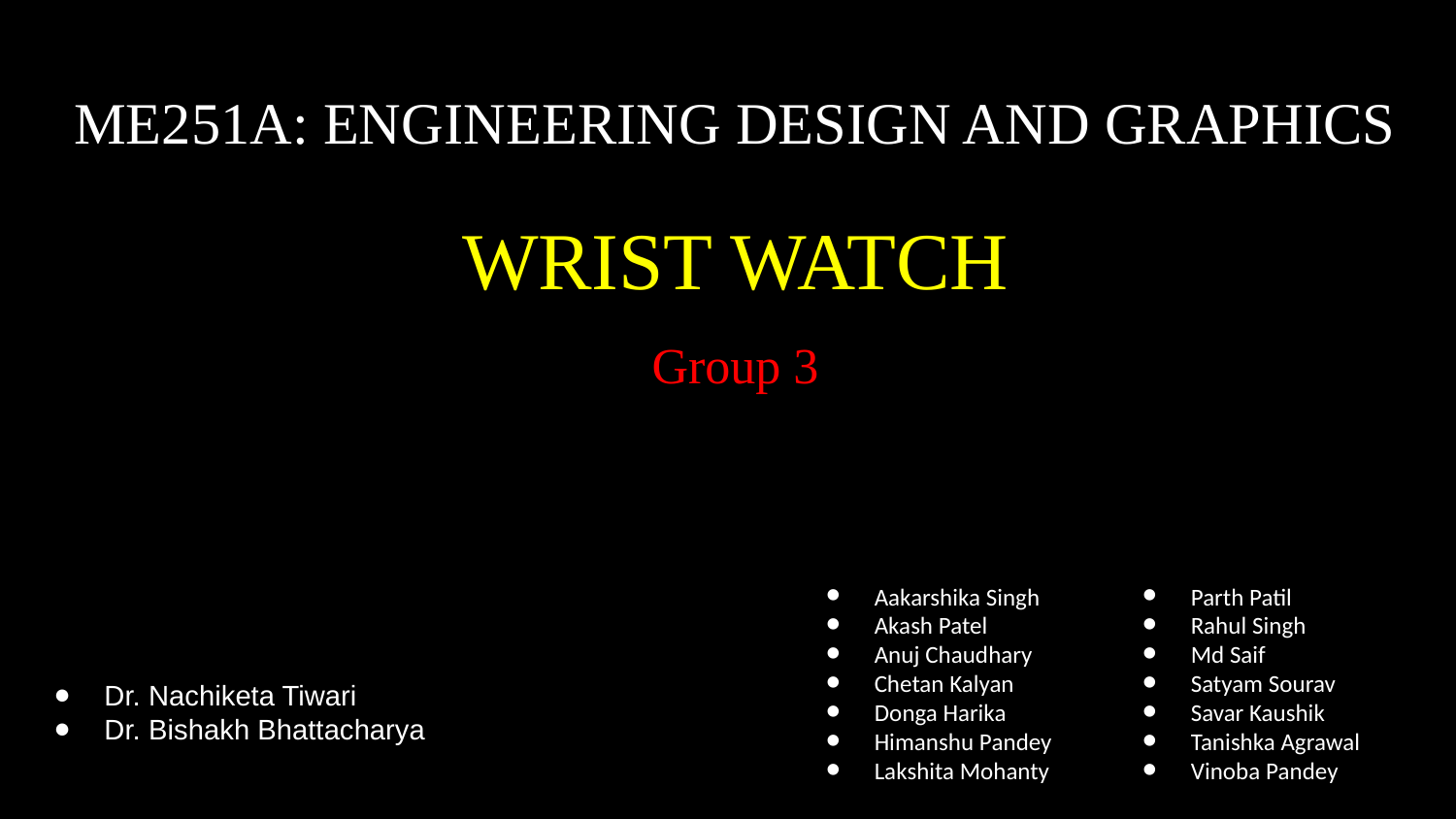

ME251A: ENGINEERING DESIGN AND GRAPHICS
# WRIST WATCH
Group 3
Aakarshika Singh
Akash Patel
Anuj Chaudhary
Chetan Kalyan
Donga Harika
Himanshu Pandey
Lakshita Mohanty
Parth Patil
Rahul Singh
Md Saif
Satyam Sourav
Savar Kaushik
Tanishka Agrawal
Vinoba Pandey
Dr. Nachiketa Tiwari
Dr. Bishakh Bhattacharya